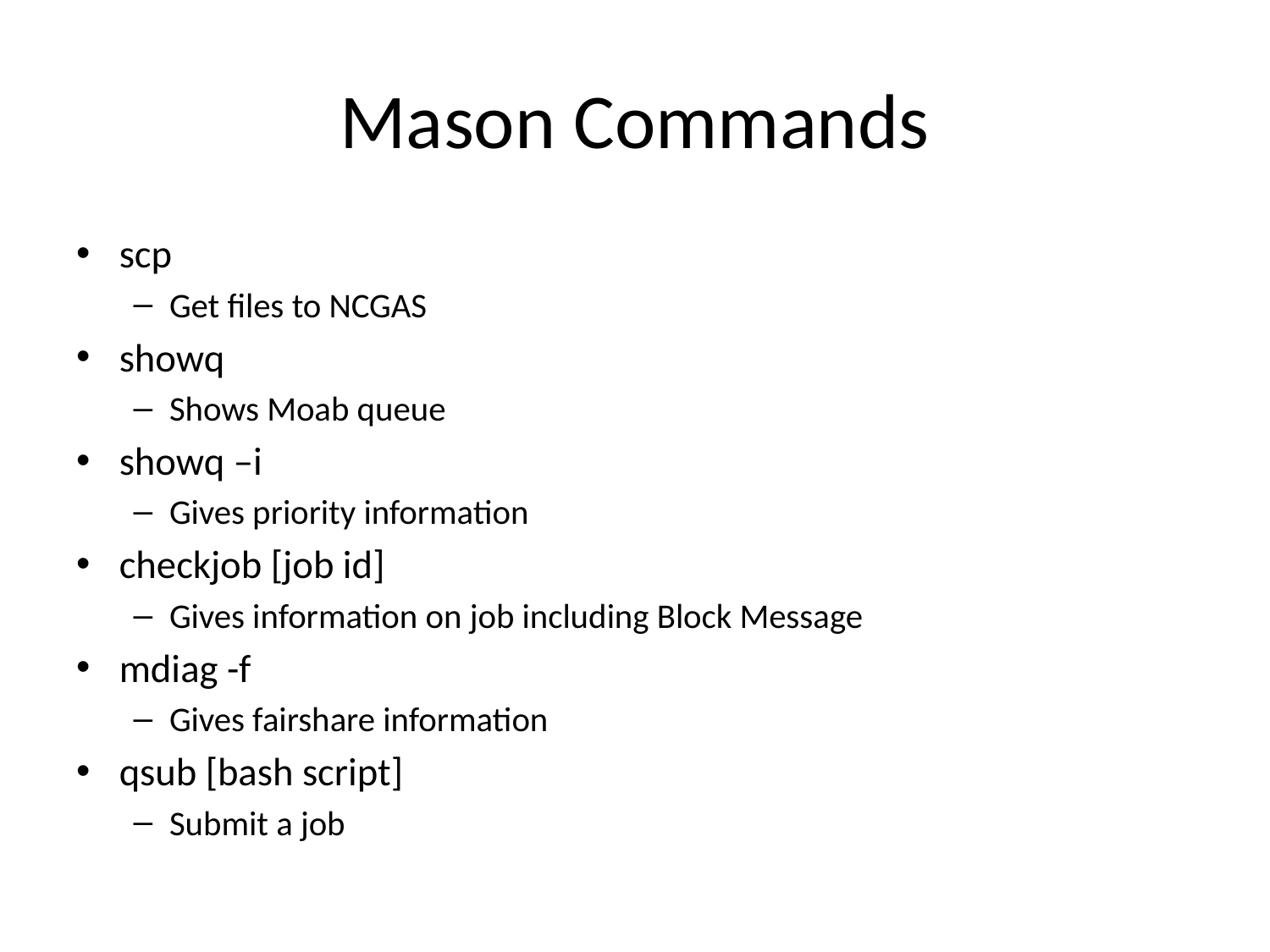

# Mason Commands
scp
Get files to NCGAS
showq
Shows Moab queue
showq –i
Gives priority information
checkjob [job id]
Gives information on job including Block Message
mdiag -f
Gives fairshare information
qsub [bash script]
Submit a job